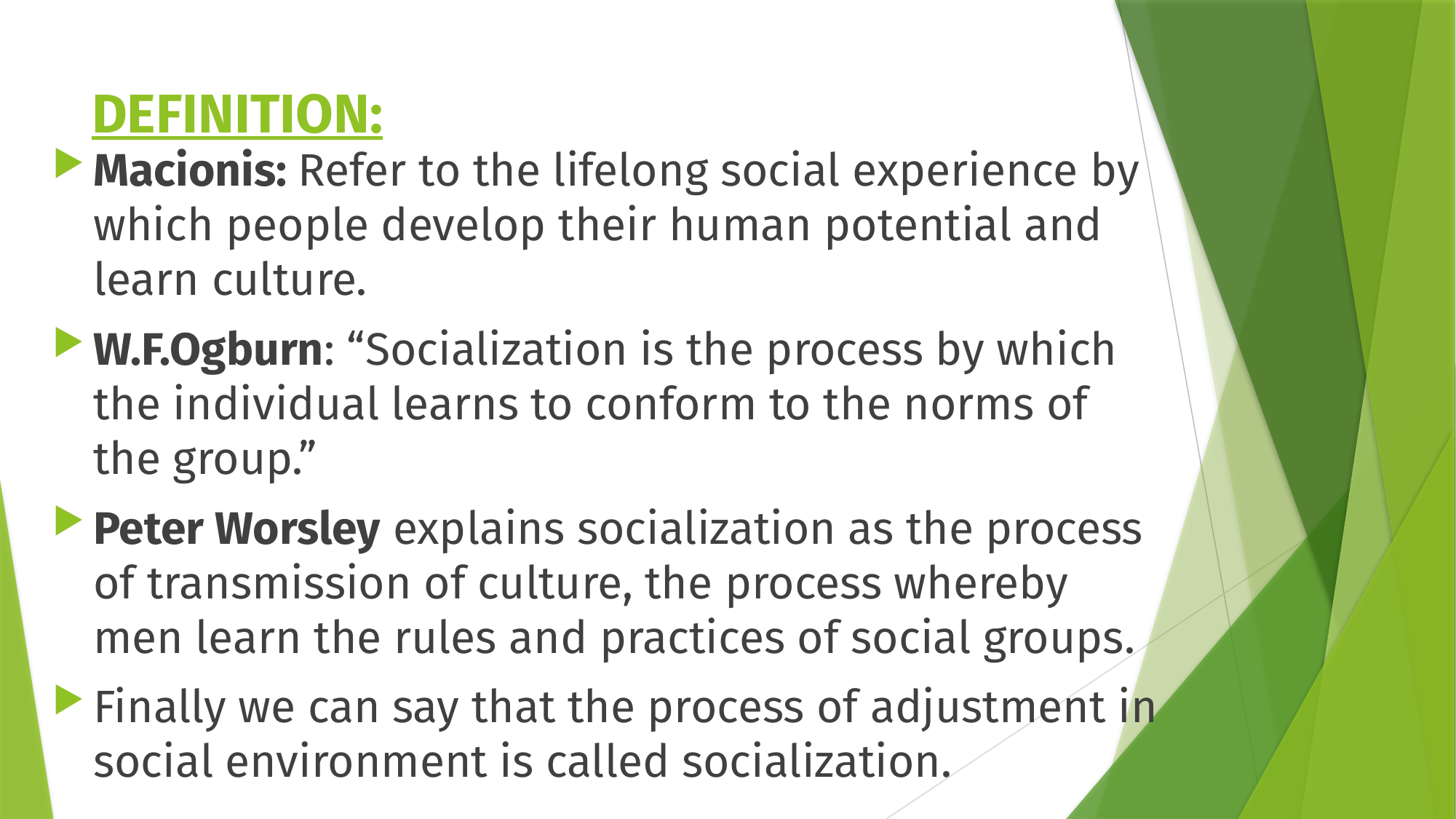

# DEFINITION:
Macionis: Refer to the lifelong social experience by which people develop their human potential and learn culture.
W.F.Ogburn: “Socialization is the process by which the individual learns to conform to the norms of the group.”
Peter Worsley explains socialization as the process of transmission of culture, the process whereby men learn the rules and practices of social groups.
Finally we can say that the process of adjustment in social environment is called socialization.